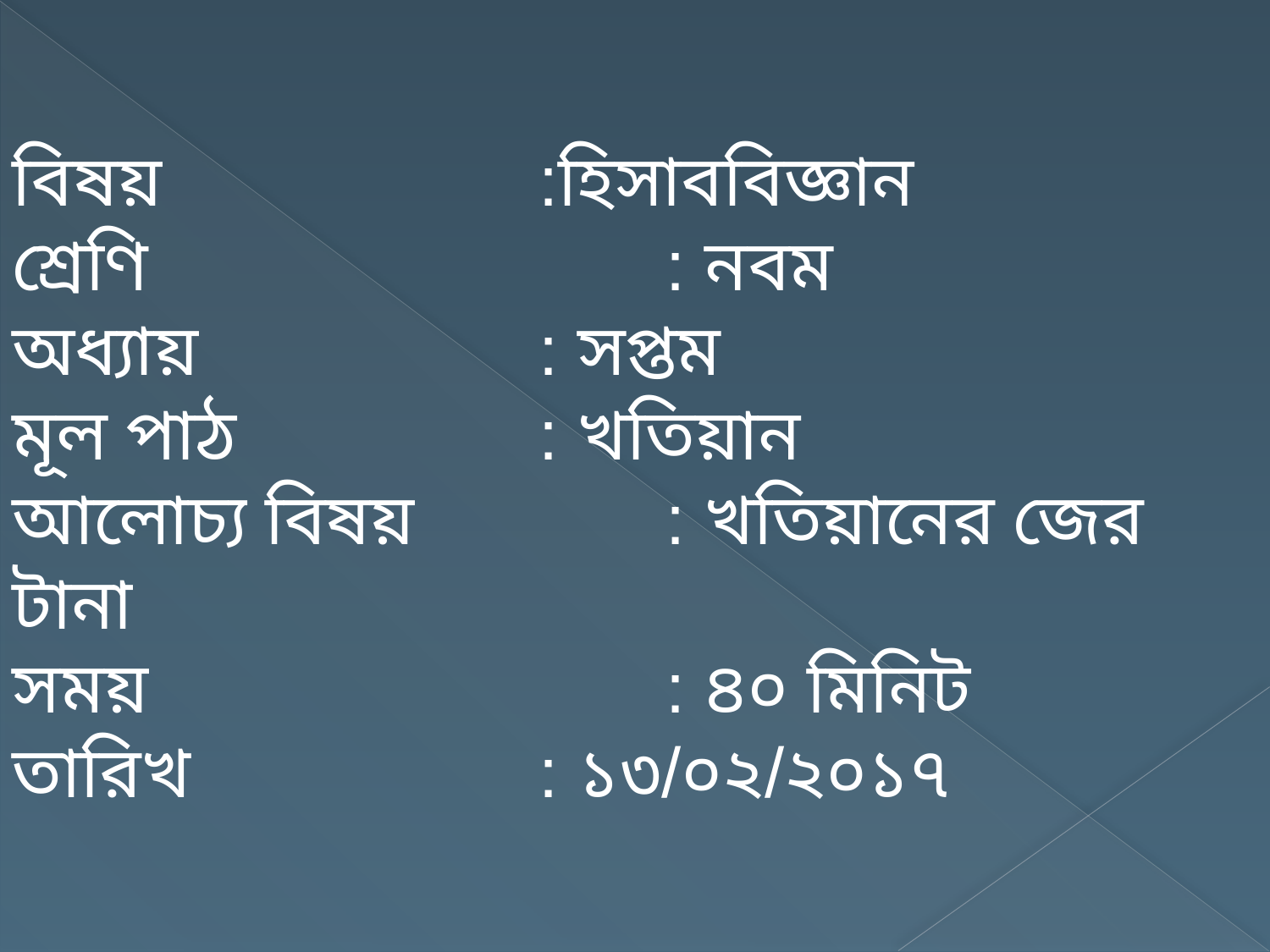

বিষয় 		     	 :হিসাববিজ্ঞান
শ্রেণি		     		 : নবম
অধ্যায় 	     		 : সপ্তম
মূল পাঠ		     	 : খতিয়ান
আলোচ্য বিষয় 		 : খতিয়ানের জের টানা
সময়			    	 : ৪০ মিনিট
তারিখ 		    	 : ১৩/০২/২০১৭